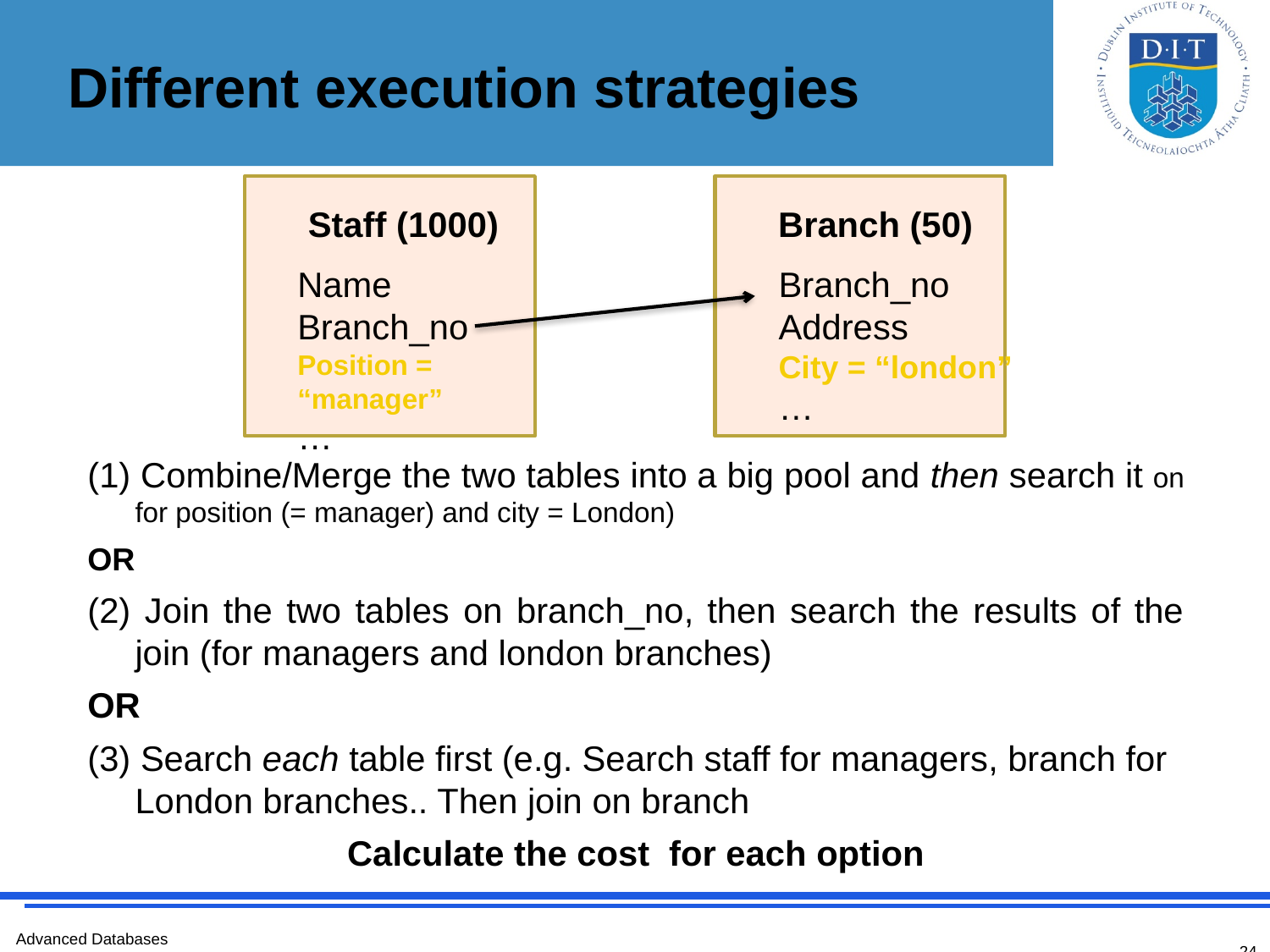

# Different execution strategies

Staff (1000)
Branch (50)
Name
Branch_no
Position = “manager”
…
Branch_no
Address
City = “london”
…
(1) Combine/Merge the two tables into a big pool and then search it on for position (= manager) and city = London)
OR
(2) Join the two tables on branch_no, then search the results of the join (for managers and london branches)
OR
(3) Search each table first (e.g. Search staff for managers, branch for London branches.. Then join on branch
Calculate the cost  for each option

Advanced Databases
24